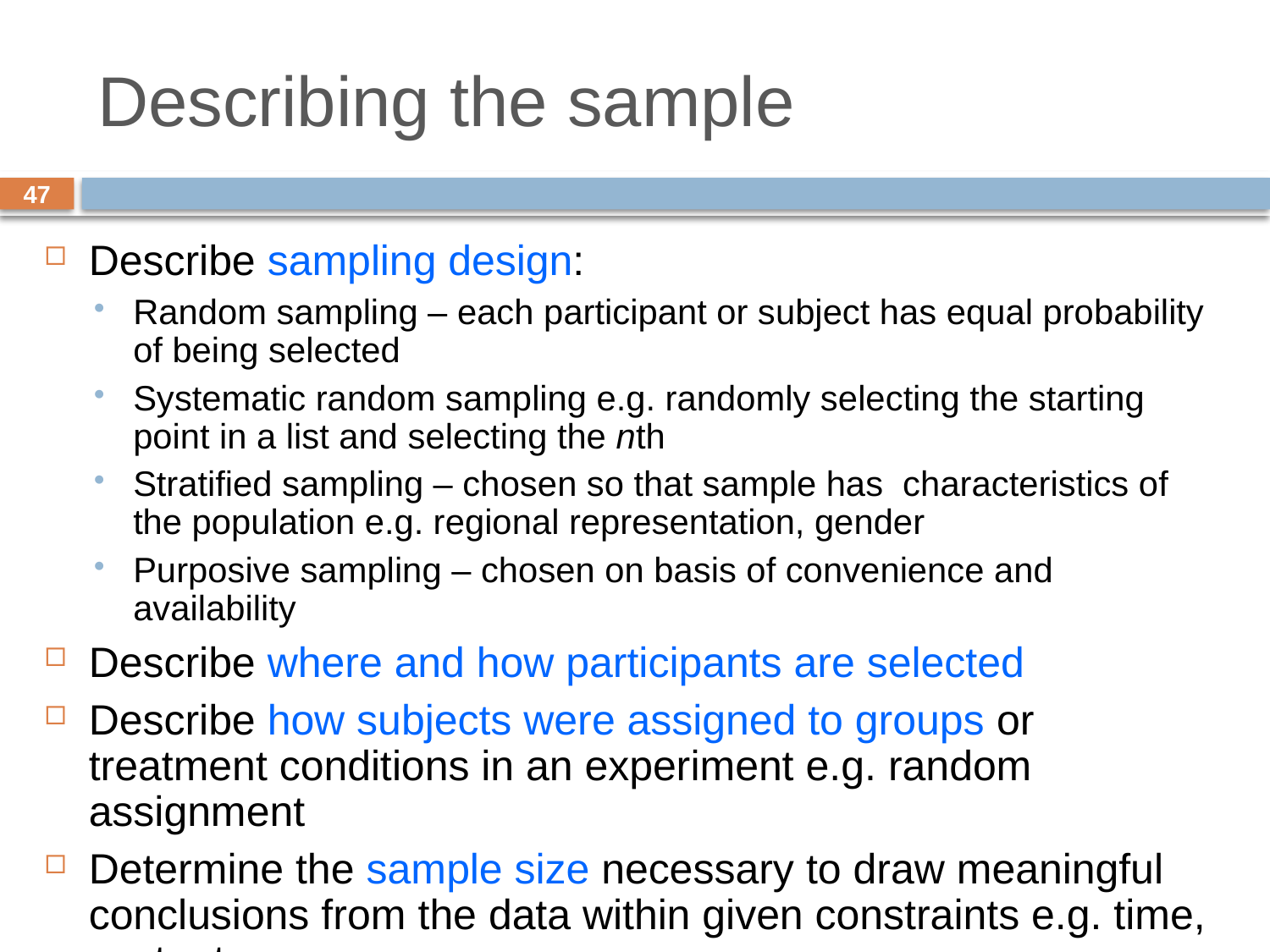

# Describing the sample
47
Describe sampling design:
Random sampling – each participant or subject has equal probability of being selected
Systematic random sampling e.g. randomly selecting the starting point in a list and selecting the nth
Stratified sampling – chosen so that sample has  characteristics of the population e.g. regional representation, gender
Purposive sampling – chosen on basis of convenience and availability
Describe where and how participants are selected
Describe how subjects were assigned to groups or treatment conditions in an experiment e.g. random assignment
Determine the sample size necessary to draw meaningful conclusions from the data within given constraints e.g. time, cost, etc.